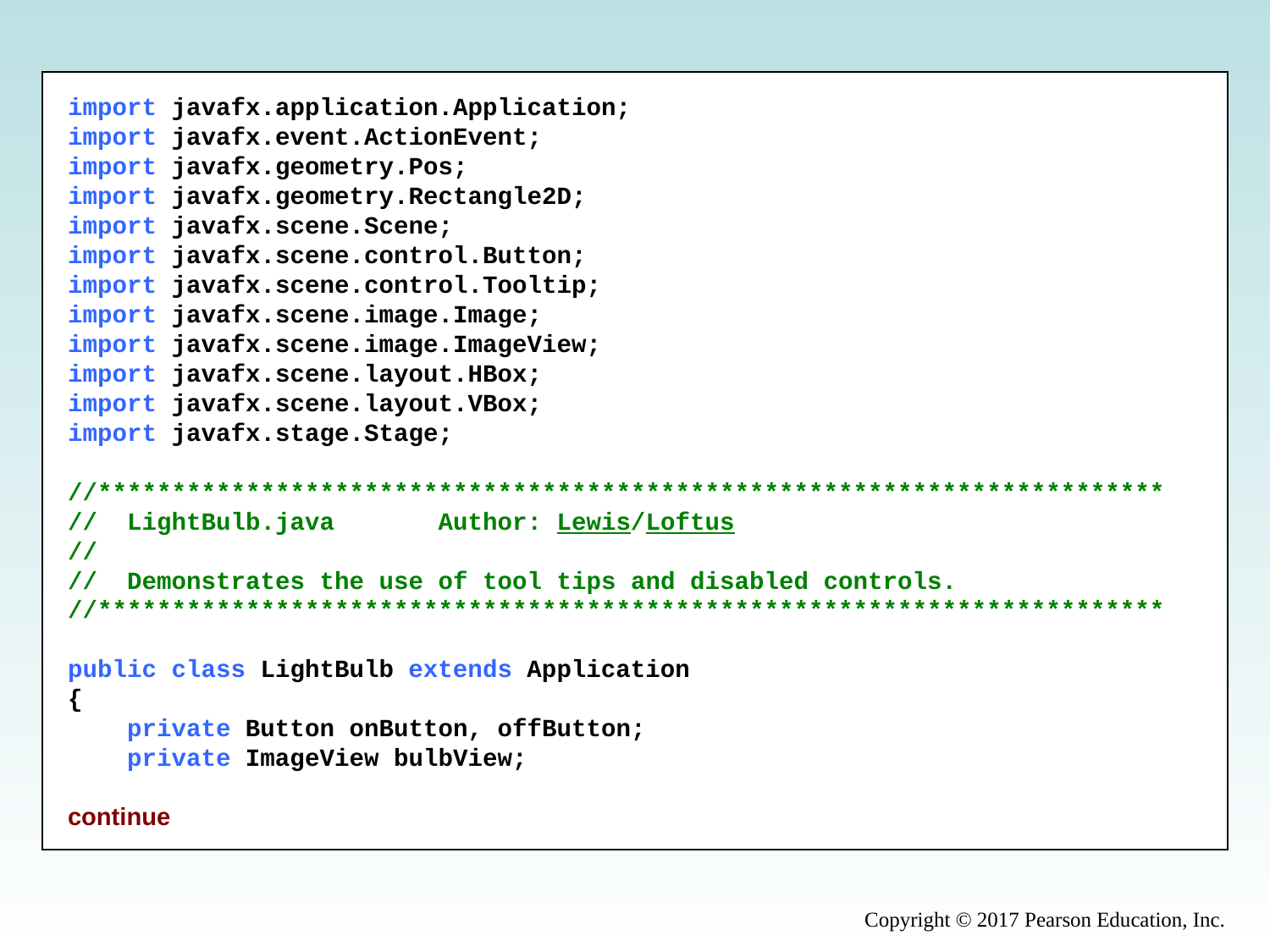

import javafx.application.Application;
import javafx.event.ActionEvent;
import javafx.geometry.Pos;
import javafx.geometry.Rectangle2D;
import javafx.scene.Scene;
import javafx.scene.control.Button;
import javafx.scene.control.Tooltip;
import javafx.scene.image.Image;
import javafx.scene.image.ImageView;
import javafx.scene.layout.HBox;
import javafx.scene.layout.VBox;
import javafx.stage.Stage;

//************************************************************************
//  LightBulb.java       Author: Lewis/Loftus
//
//  Demonstrates the use of tool tips and disabled controls.
//************************************************************************

public class LightBulb extends Application
{
    private Button onButton, offButton;
    private ImageView bulbView;

continue
Copyright © 2017 Pearson Education, Inc.